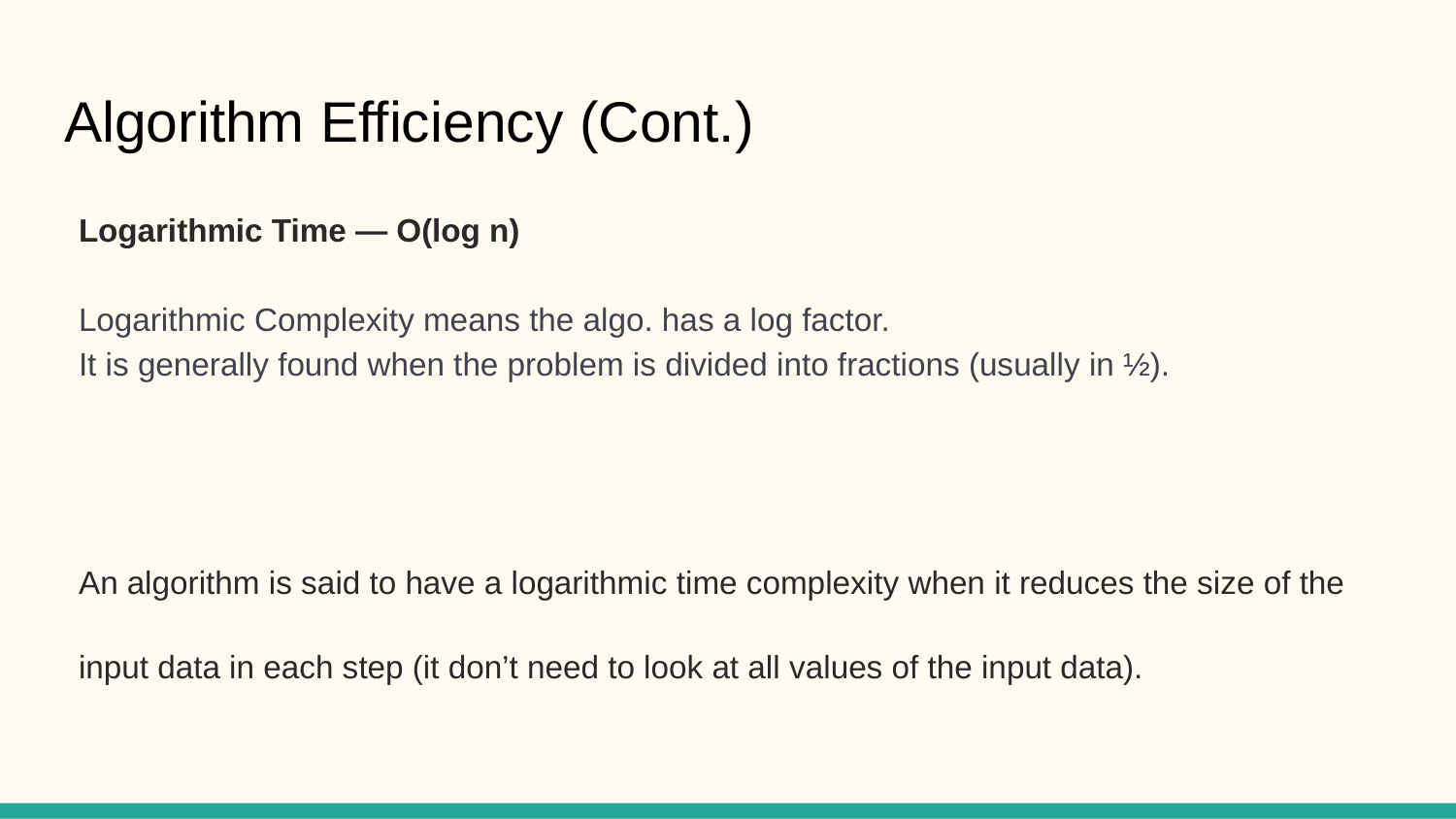

# Algorithm Efficiency (Cont.)
Logarithmic Time — O(log n)

Logarithmic Complexity means the algo. has a log factor.
It is generally found when the problem is divided into fractions (usually in ½).

An algorithm is said to have a logarithmic time complexity when it reduces the size of the input data in each step (it don’t need to look at all values of the input data).